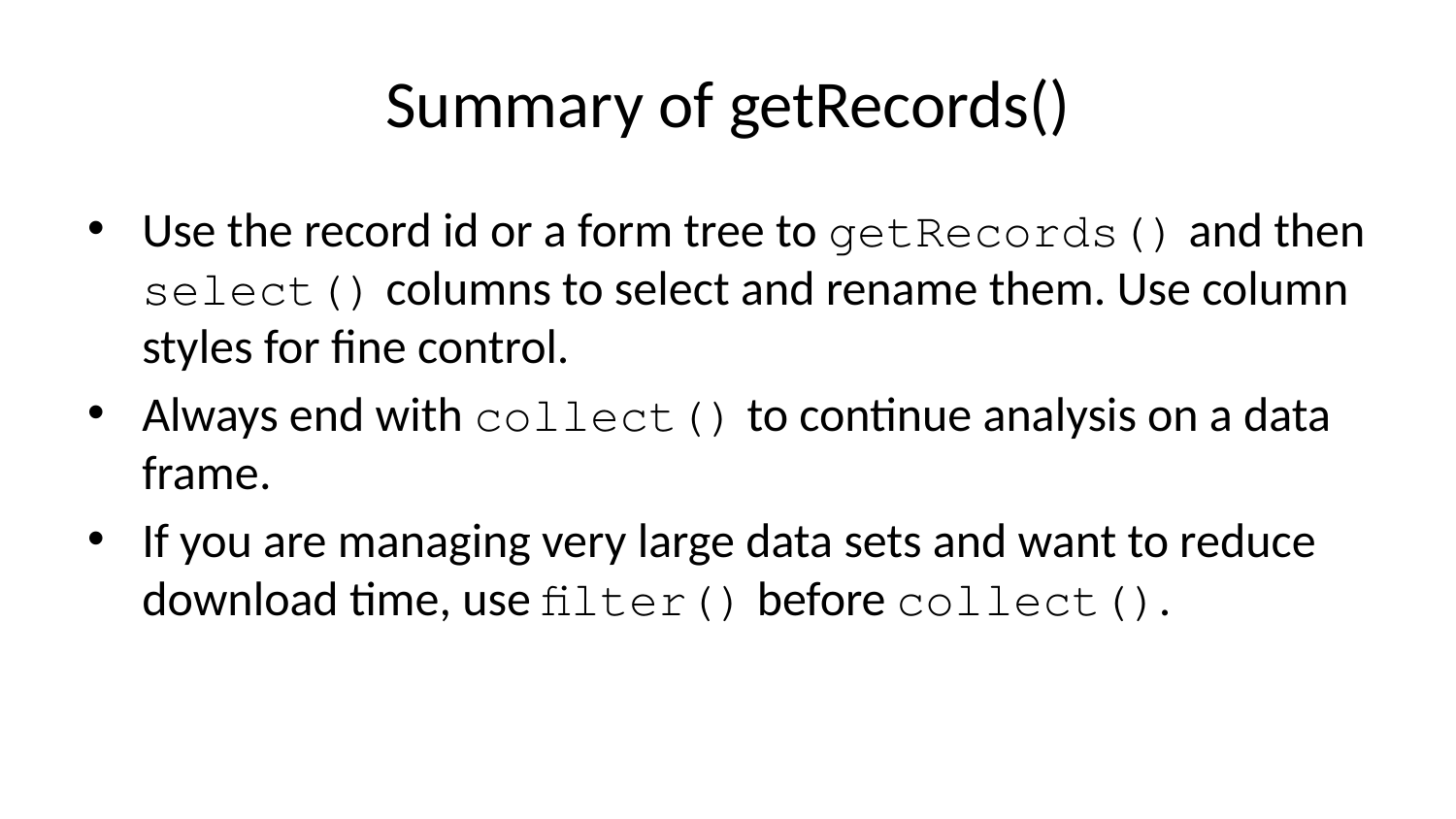

# Summary of getRecords()
Use the record id or a form tree to getRecords() and then select() columns to select and rename them. Use column styles for fine control.
Always end with collect() to continue analysis on a data frame.
If you are managing very large data sets and want to reduce download time, use filter() before collect().